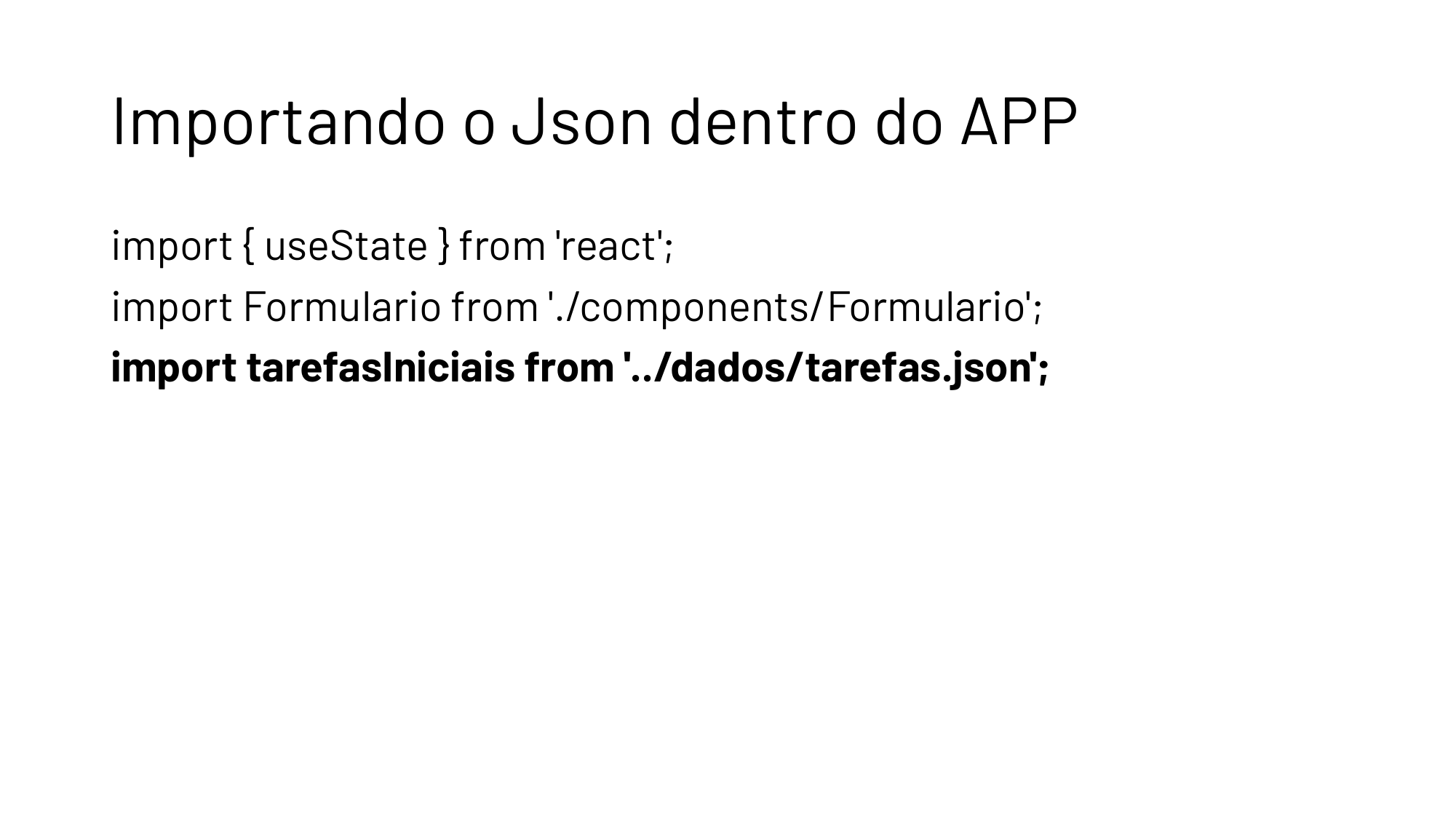

# Importando o Json dentro do APP
import { useState } from 'react';
import Formulario from './components/Formulario';
import tarefasIniciais from '../dados/tarefas.json';